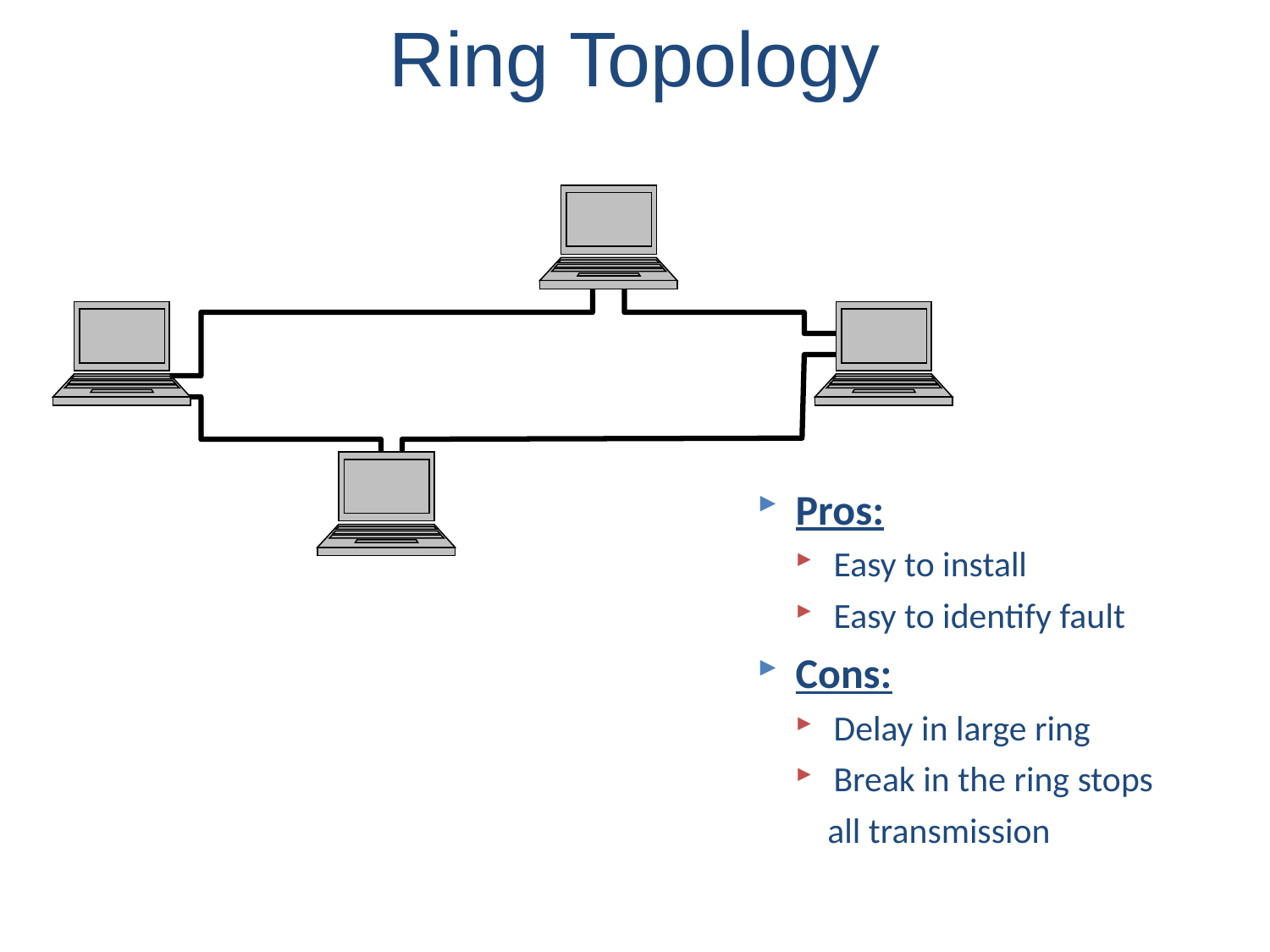

# Ring Topology

Pros:
Easy to install
Easy to identify fault
Cons:
Delay in large ring
Break in the ring stops
    all transmission